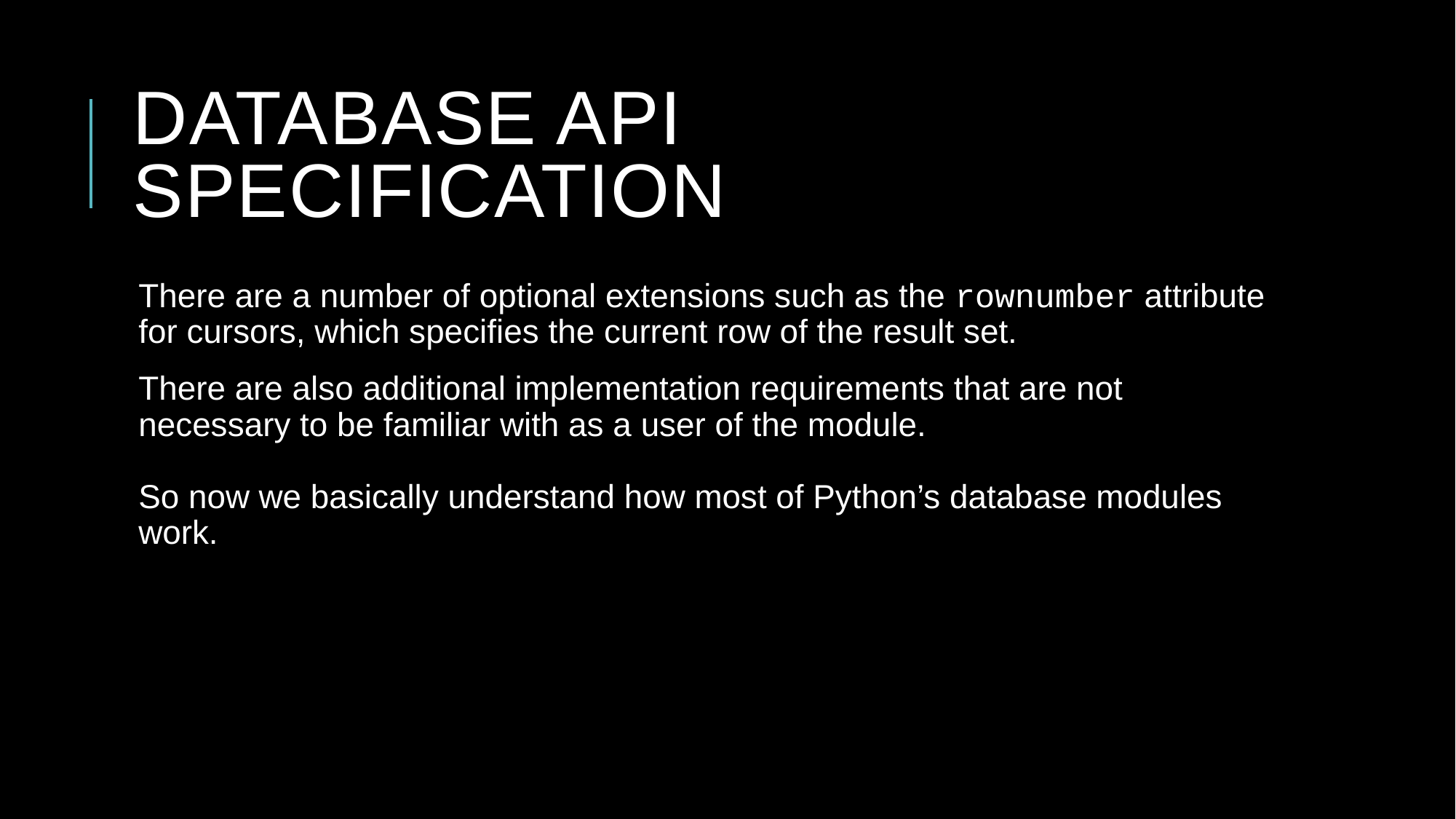

# Database api specification
There are a number of optional extensions such as the rownumber attribute for cursors, which specifies the current row of the result set.
There are also additional implementation requirements that are not necessary to be familiar with as a user of the module.
So now we basically understand how most of Python’s database modules work.